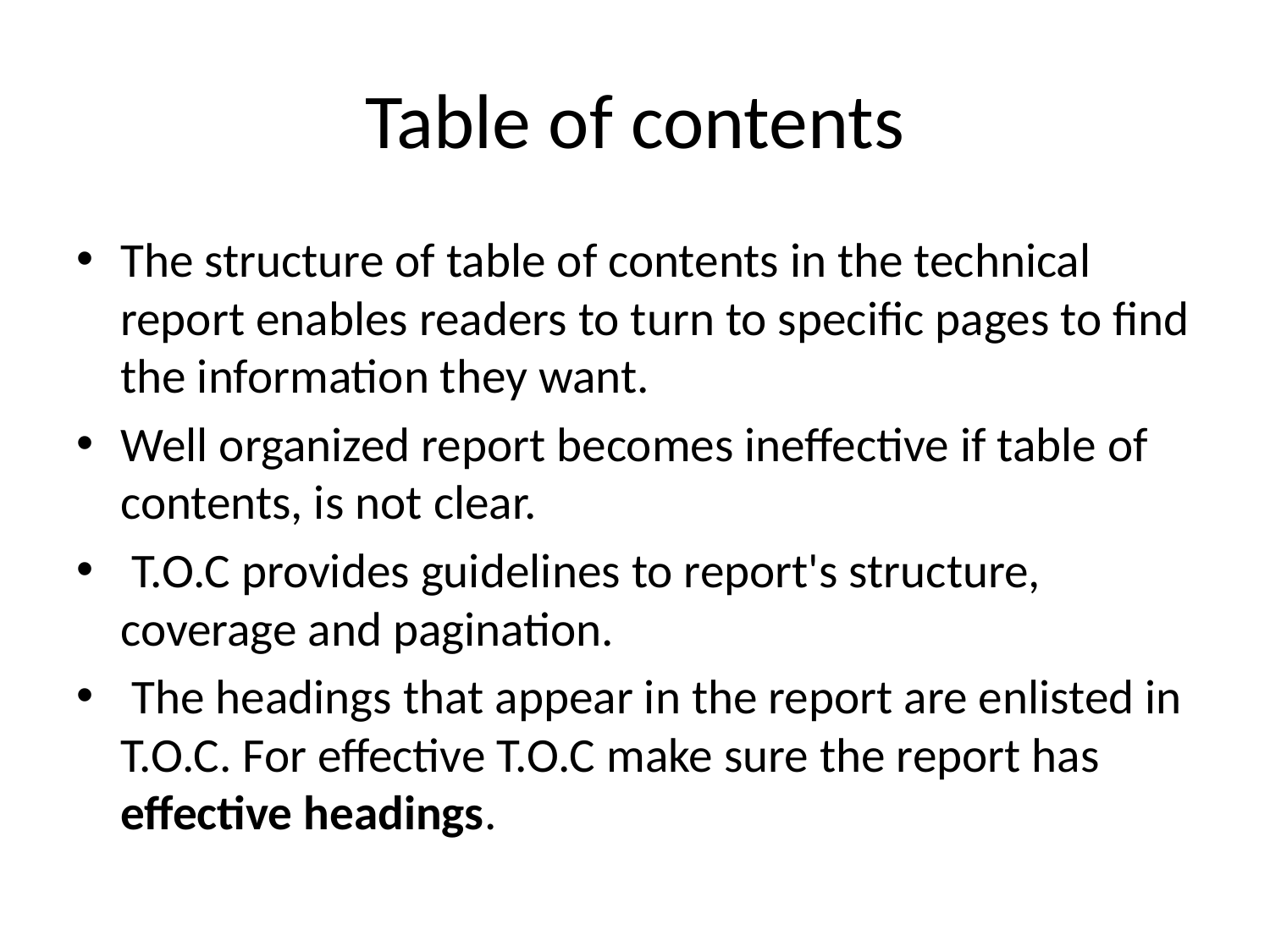

# Table of contents
The structure of table of contents in the technical report enables readers to turn to specific pages to find the information they want.
Well organized report becomes ineffective if table of contents, is not clear.
 T.O.C provides guidelines to report's structure, coverage and pagination.
 The headings that appear in the report are enlisted in T.O.C. For effective T.O.C make sure the report has effective headings.